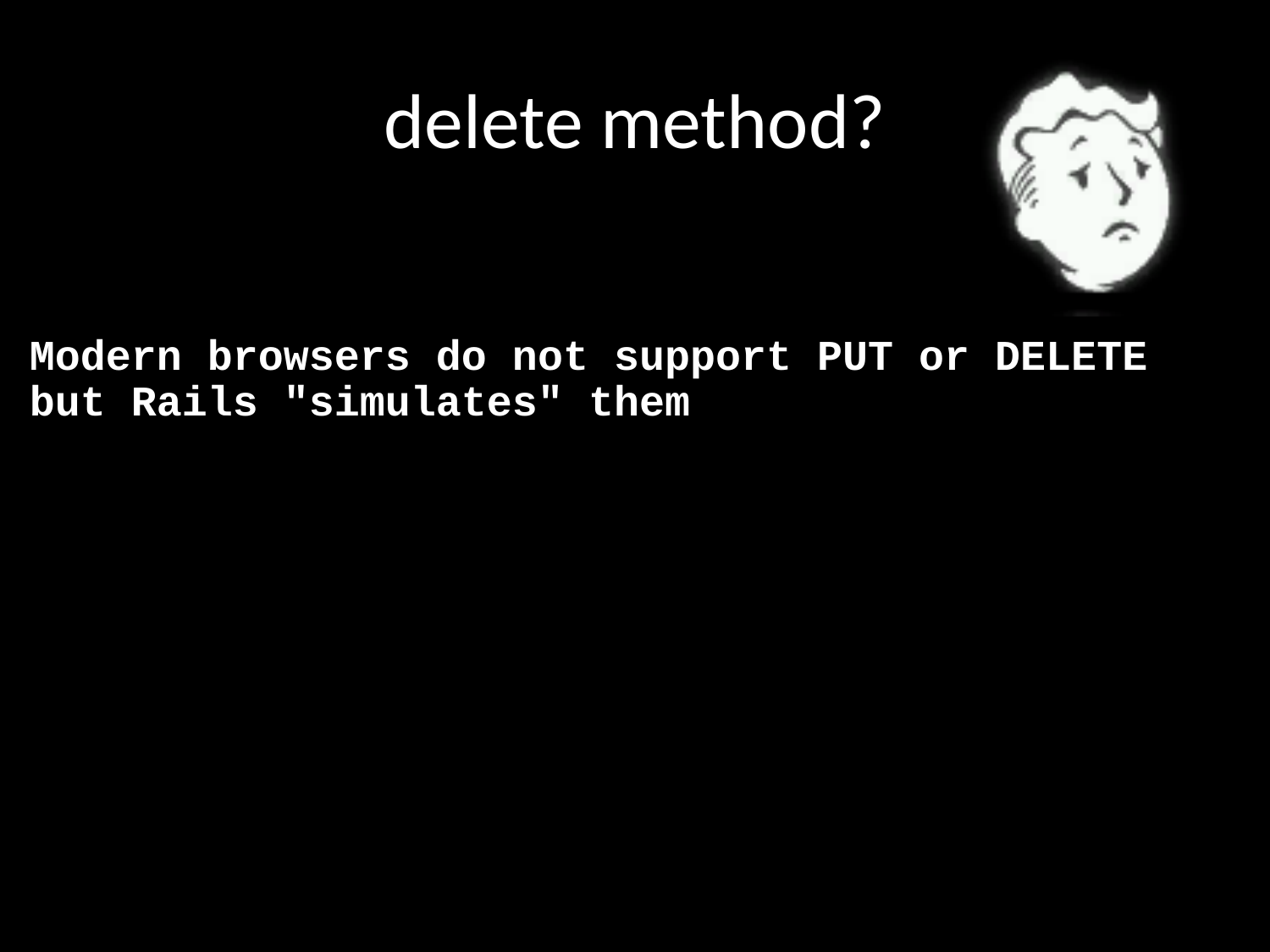

# delete method?

Modern browsers do not support PUT or DELETE but Rails "simulates" them